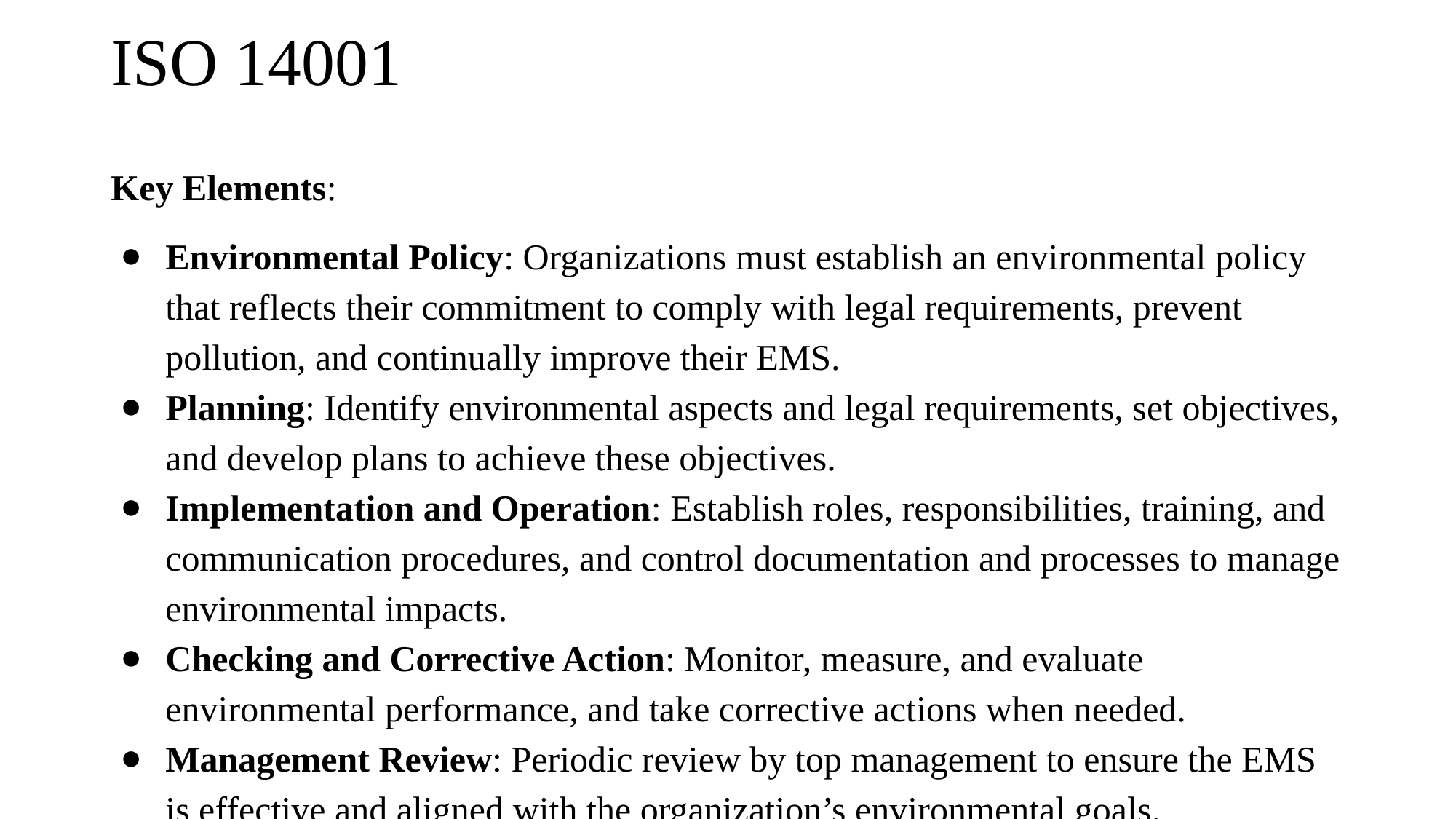

# ISO 14001

Key Elements:
Environmental Policy: Organizations must establish an environmental policy that reflects their commitment to comply with legal requirements, prevent pollution, and continually improve their EMS.
Planning: Identify environmental aspects and legal requirements, set objectives, and develop plans to achieve these objectives.
Implementation and Operation: Establish roles, responsibilities, training, and communication procedures, and control documentation and processes to manage environmental impacts.
Checking and Corrective Action: Monitor, measure, and evaluate environmental performance, and take corrective actions when needed.
Management Review: Periodic review by top management to ensure the EMS is effective and aligned with the organization’s environmental goals.